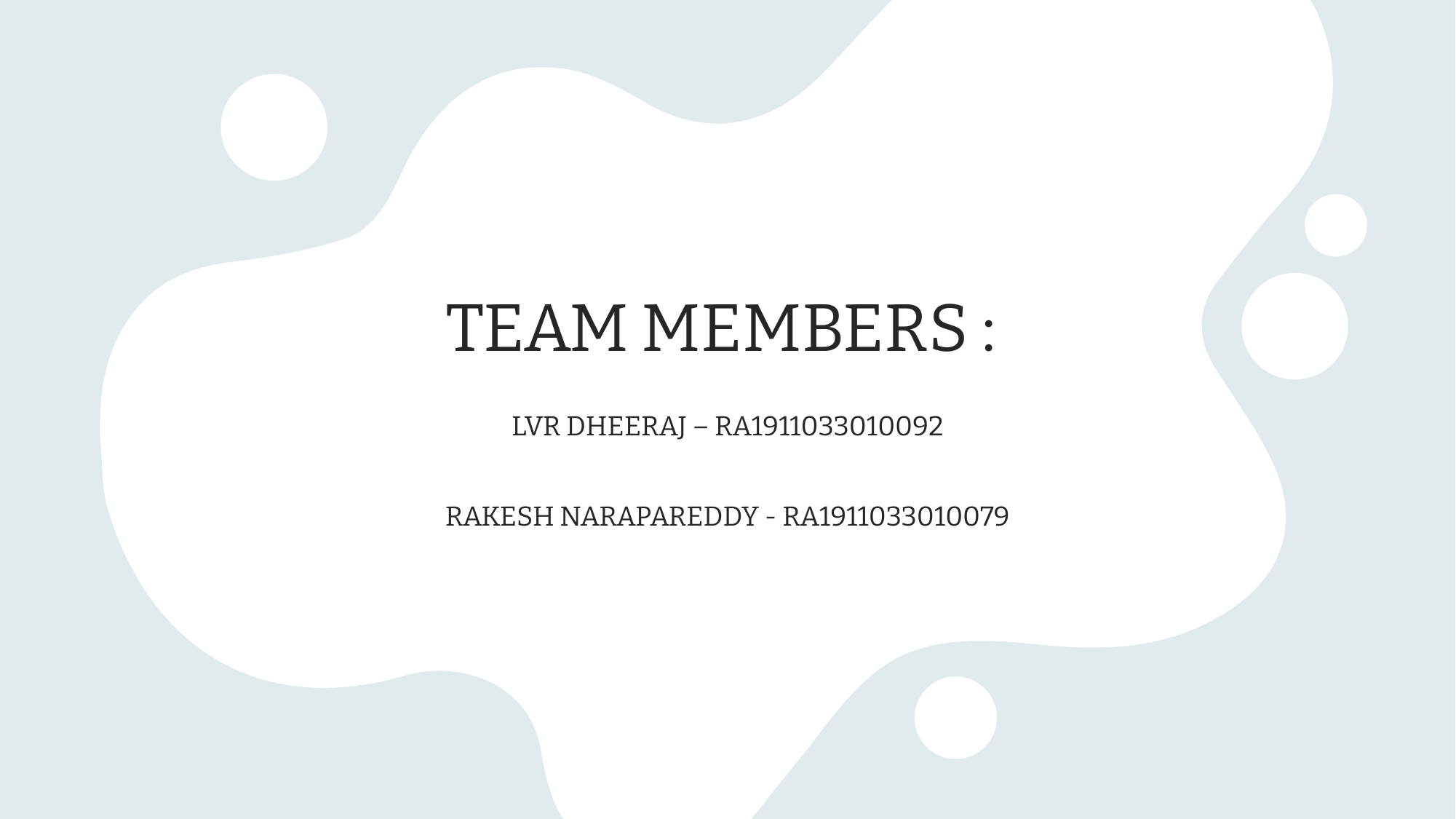

TEAM MEMBERS :
LVR DHEERAJ – RA1911033010092

RAKESH NARAPAREDDY - RA1911033010079